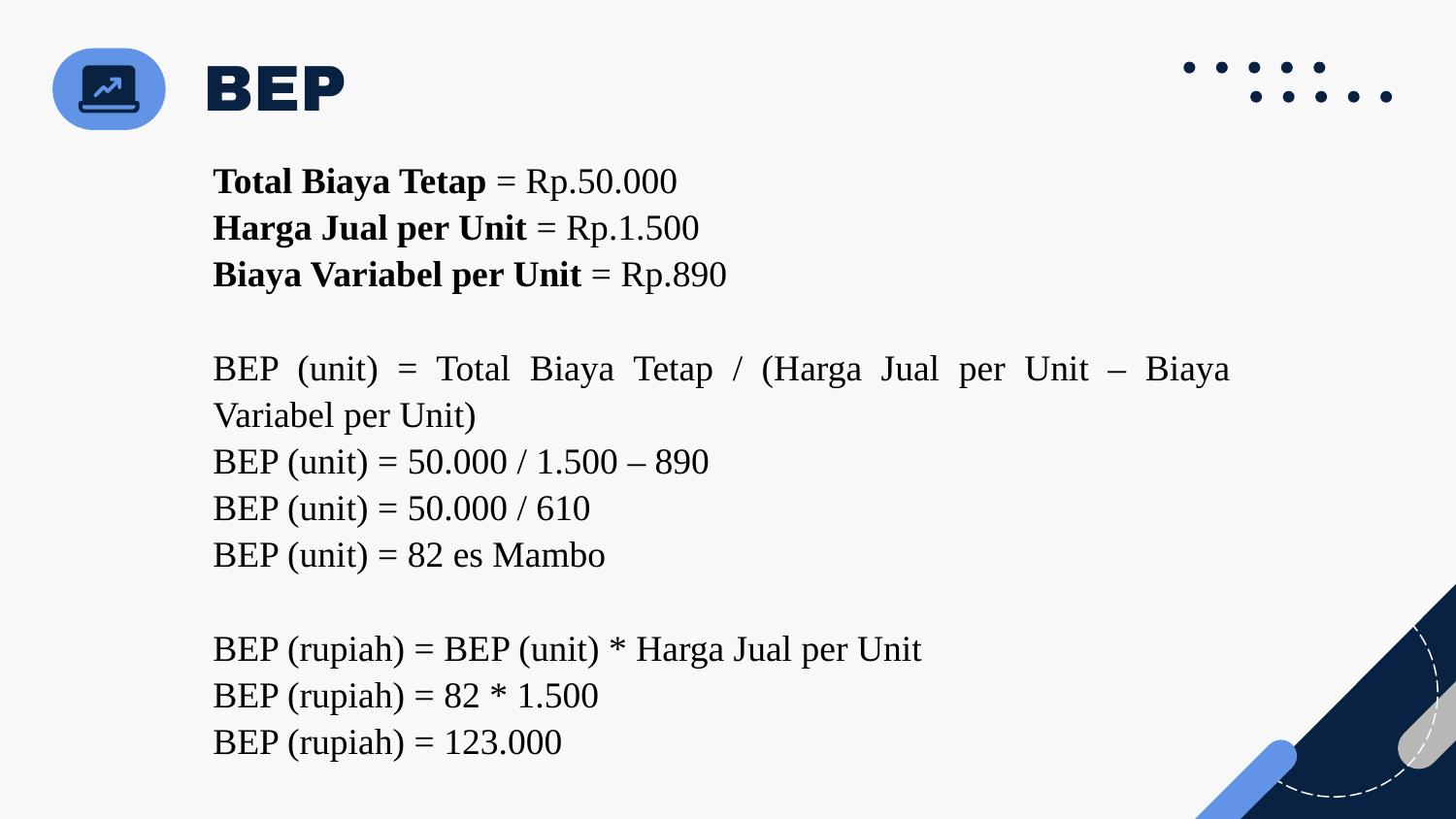

# BEP

Total Biaya Tetap = Rp.50.000
Harga Jual per Unit = Rp.1.500
Biaya Variabel per Unit = Rp.890

BEP (unit) = Total Biaya Tetap / (Harga Jual per Unit – Biaya Variabel per Unit)
BEP (unit) = 50.000 / 1.500 – 890
BEP (unit) = 50.000 / 610
BEP (unit) = 82 es Mambo

BEP (rupiah) = BEP (unit) * Harga Jual per Unit
BEP (rupiah) = 82 * 1.500
BEP (rupiah) = 123.000